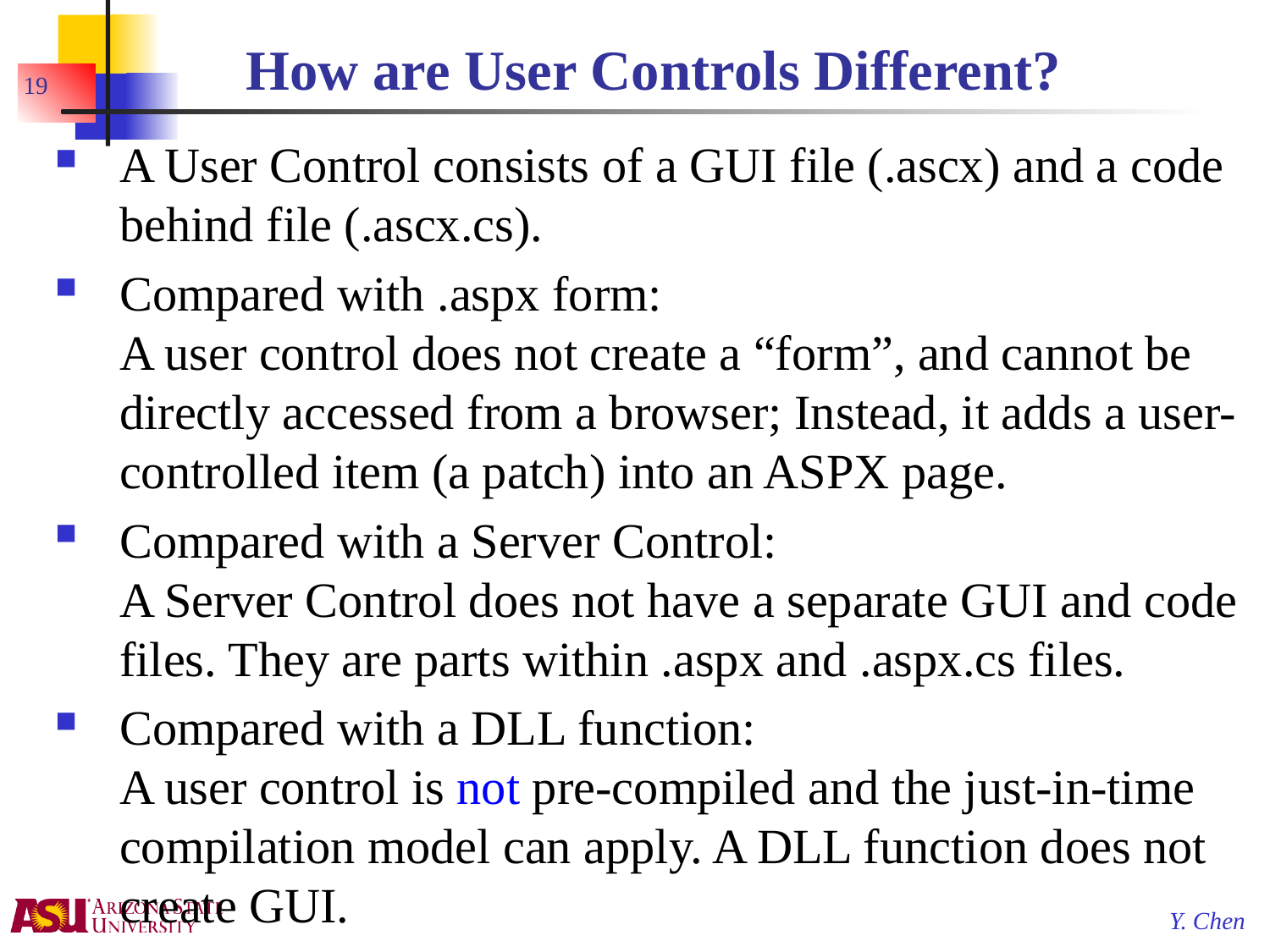

# How are User Controls Different?
19
A User Control consists of a GUI file (.ascx) and a code behind file (.ascx.cs).
Compared with .aspx form:
A user control does not create a “form”, and cannot be directly accessed from a browser; Instead, it adds a user-controlled item (a patch) into an ASPX page.
Compared with a Server Control:
A Server Control does not have a separate GUI and code files. They are parts within .aspx and .aspx.cs files.
Compared with a DLL function:
A user control is not pre-compiled and the just-in-time compilation model can apply. A DLL function does not create GUI.